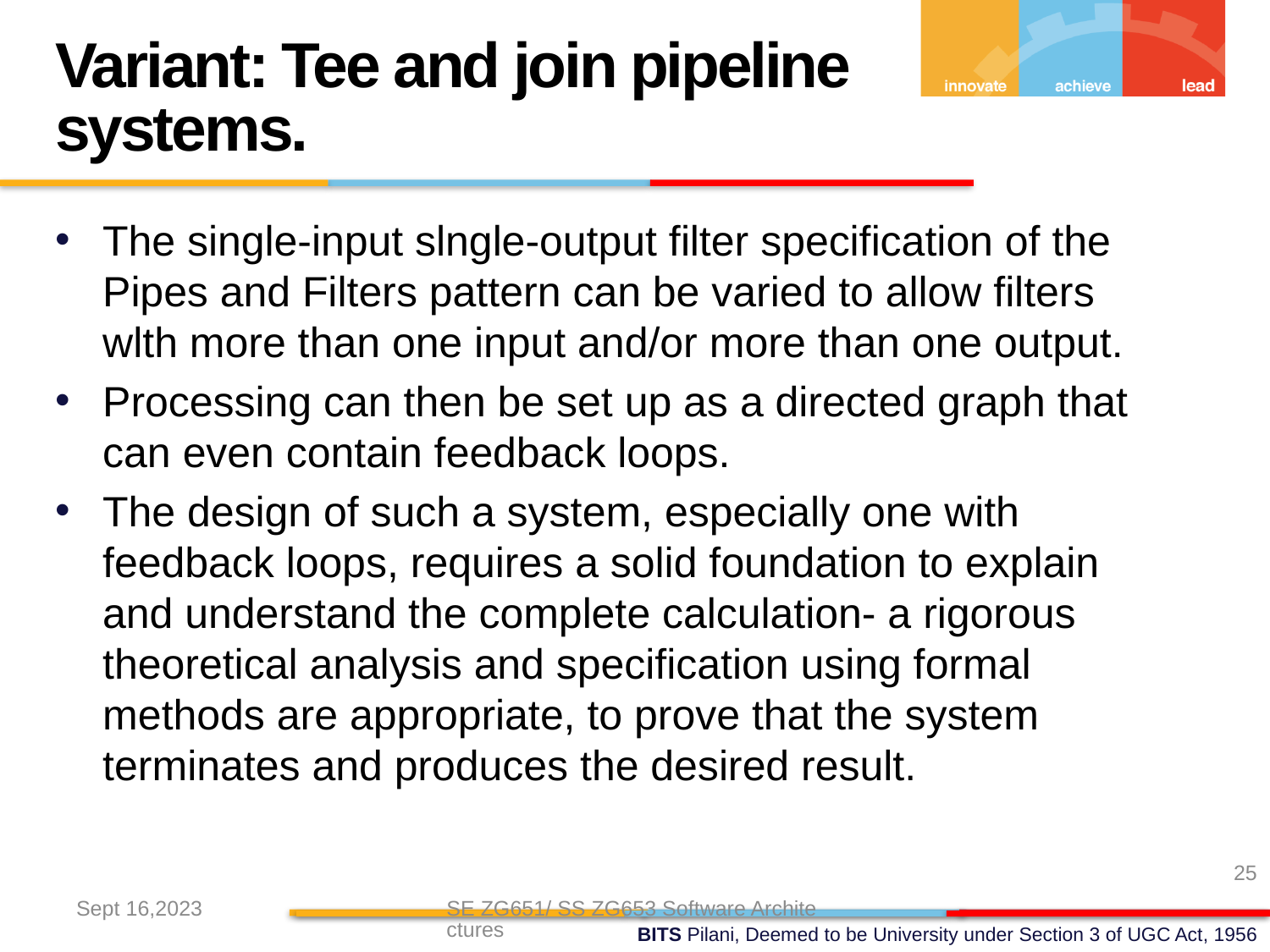

Variant: Tee and join pipeline systems.
The single-input slngle-output filter specification of the Pipes and Filters pattern can be varied to allow filters wlth more than one input and/or more than one output.
Processing can then be set up as a directed graph that can even contain feedback loops.
The design of such a system, especially one with feedback loops, requires a solid foundation to explain and understand the complete calculation- a rigorous theoretical analysis and specification using formal methods are appropriate, to prove that the system terminates and produces the desired result.
25
Sept 16,2023
SE ZG651/ SS ZG653 Software Architectures